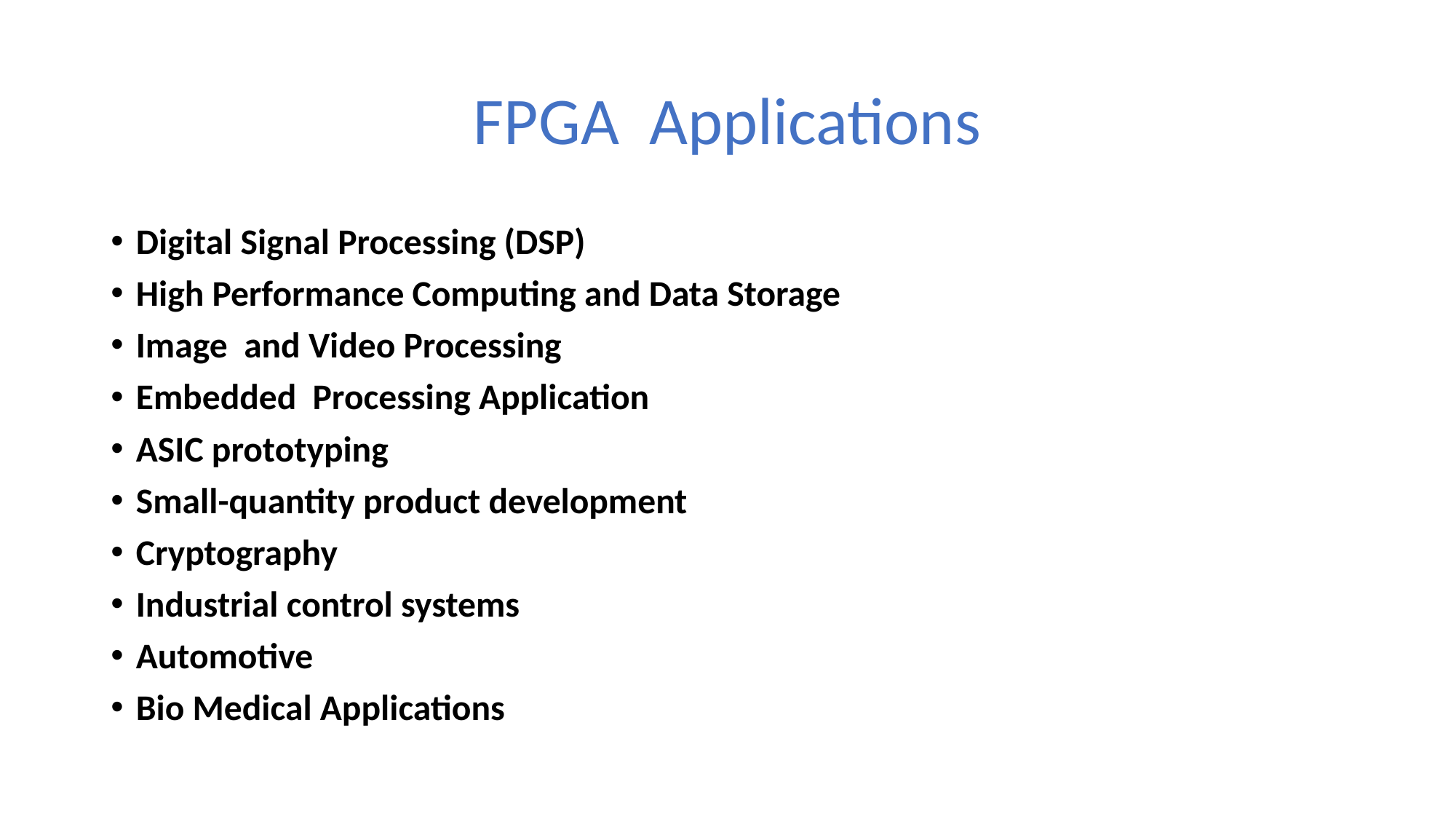

# FPGA  Applications
Digital Signal Processing (DSP)
High Performance Computing and Data Storage
Image  and Video Processing
Embedded  Processing Application
ASIC prototyping
Small-quantity product development
Cryptography
Industrial control systems
Automotive
Bio Medical Applications